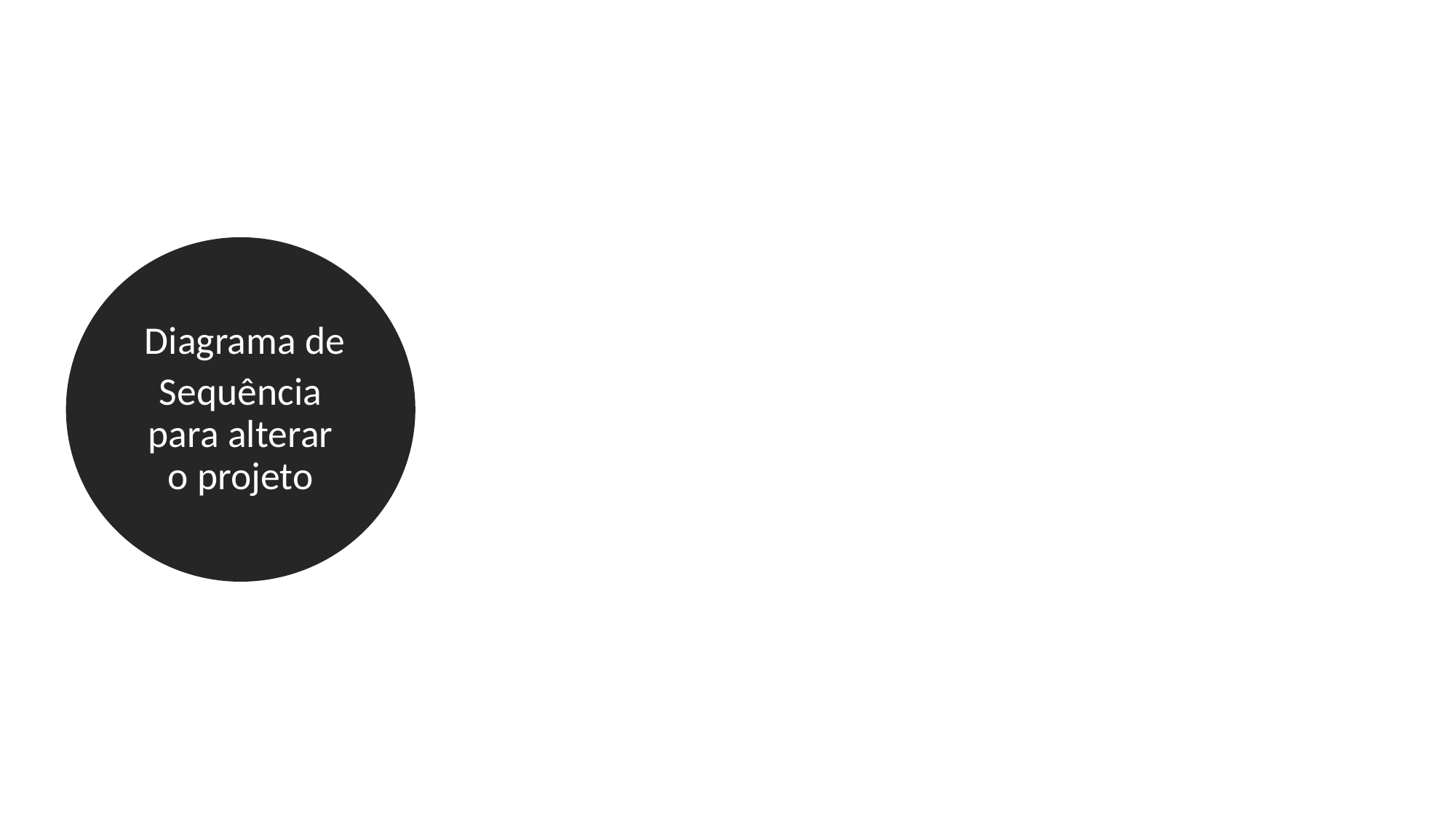

Diagrama de
Sequência para alterar o projeto